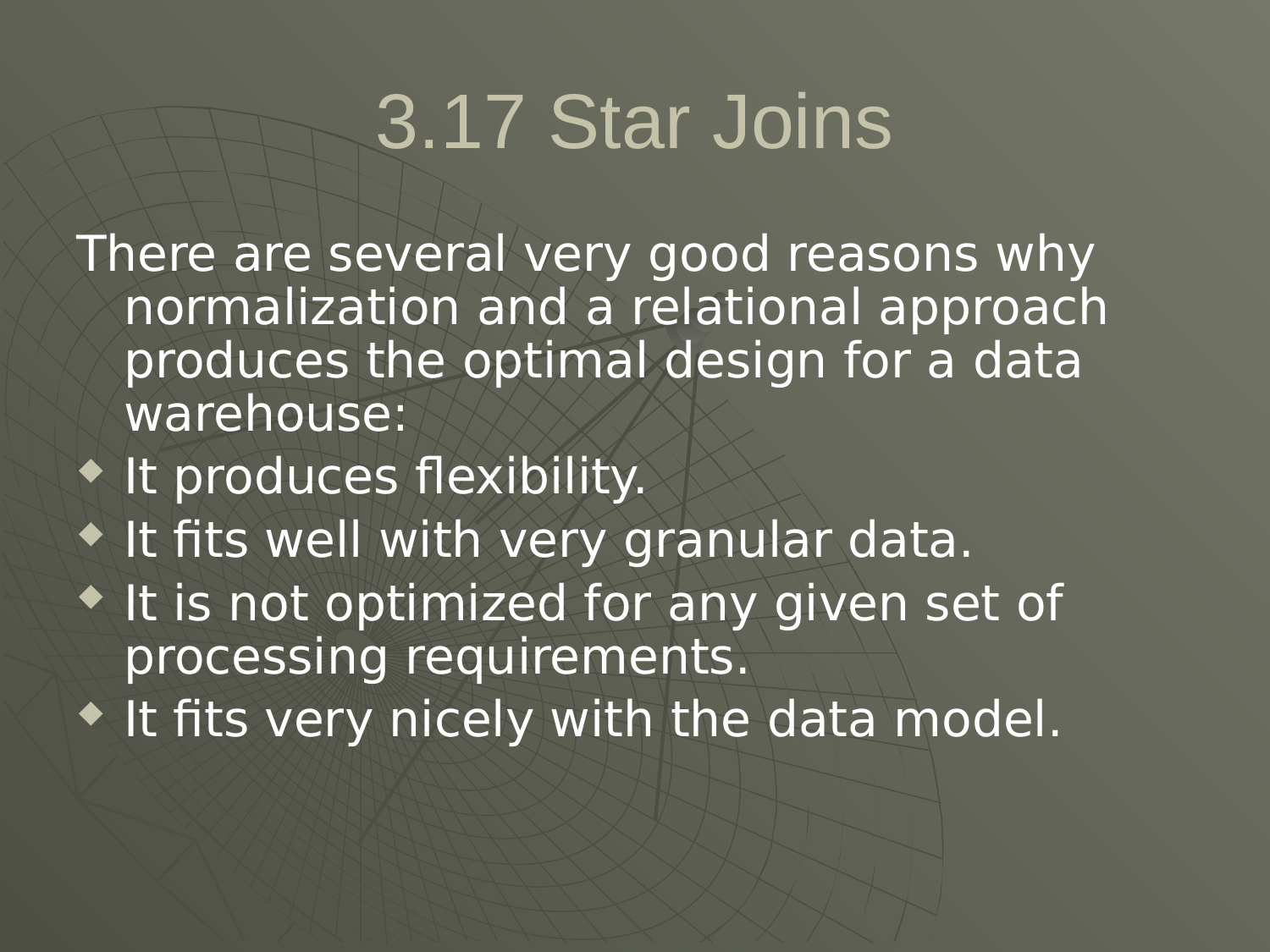

# 3.17 Star Joins
There are several very good reasons why normalization and a relational approach produces the optimal design for a data warehouse:
It produces flexibility.
It fits well with very granular data.
It is not optimized for any given set of processing requirements.
It fits very nicely with the data model.